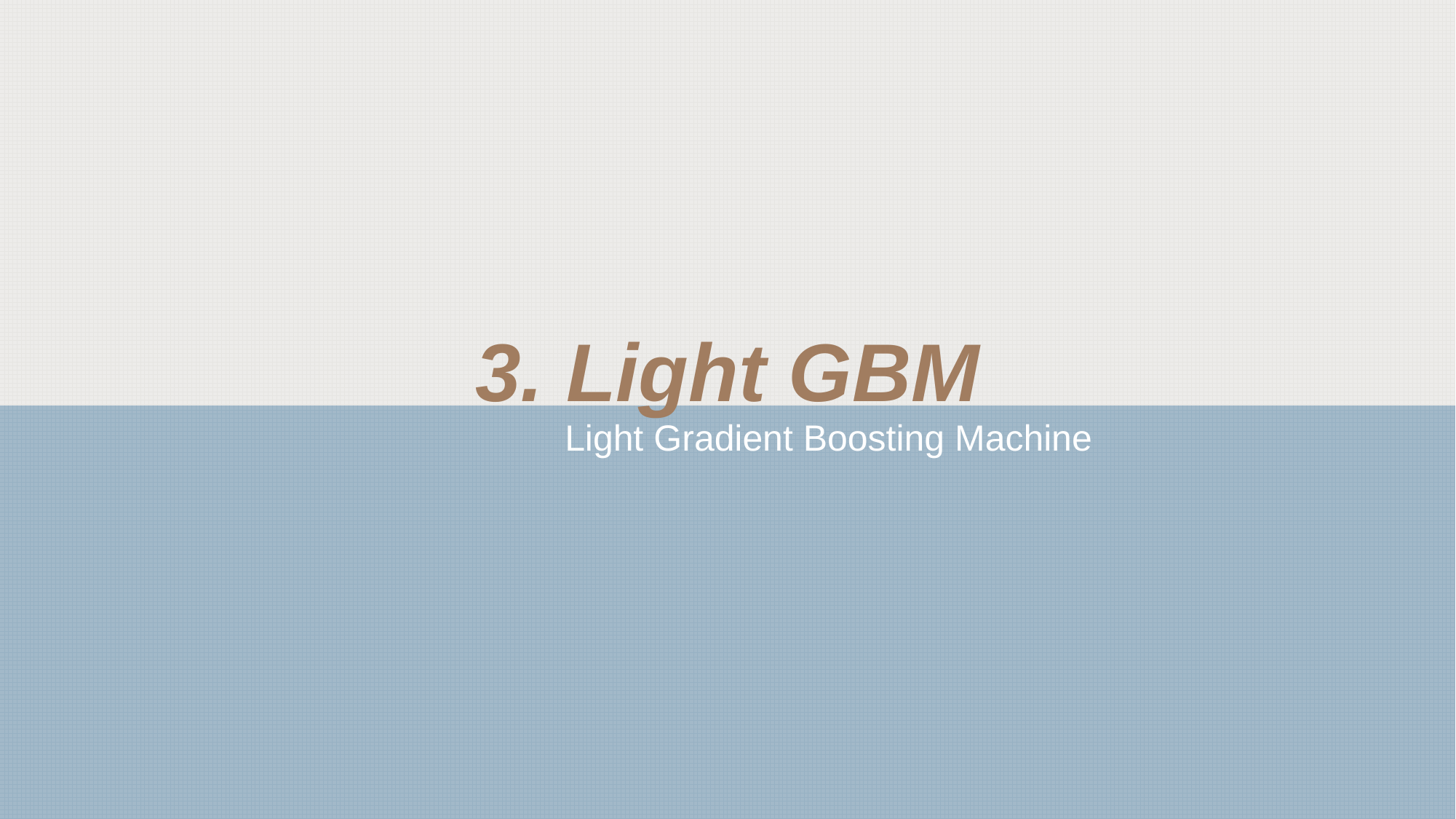

3. Light GBM

Light Gradient Boosting Machine